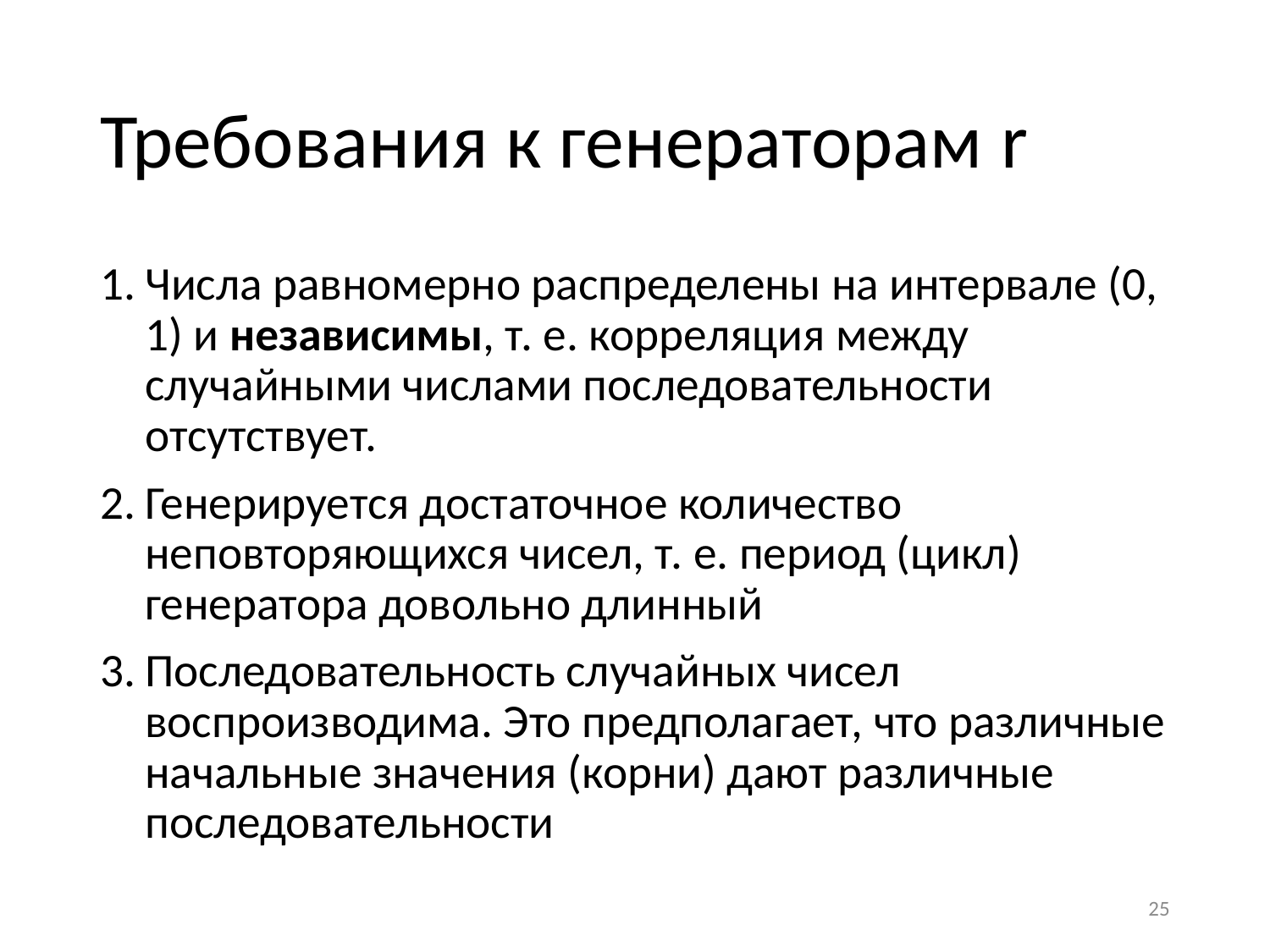

# Требования к генераторам r
Числа равномерно распределены на интервале (0, 1) и независимы, т. е. корреляция между случайными числами последовательности отсутствует.
Генерируется достаточное количество неповторяющихся чисел, т. е. период (цикл) генератора довольно длинный
Последовательность случайных чисел воспроизводима. Это предполагает, что различные начальные значения (корни) дают различные последовательности
25